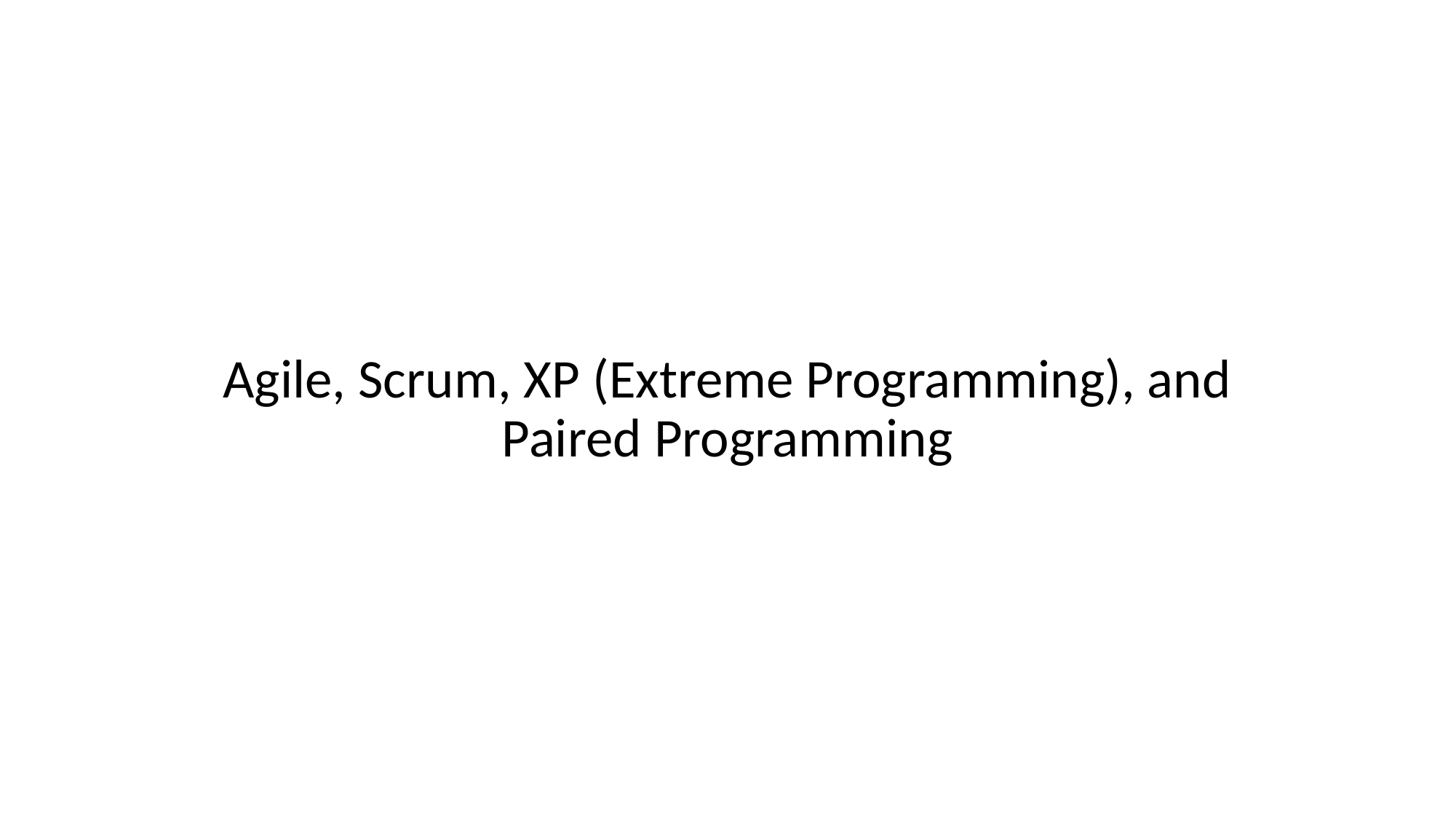

# Agile, Scrum, XP (Extreme Programming), and Paired Programming